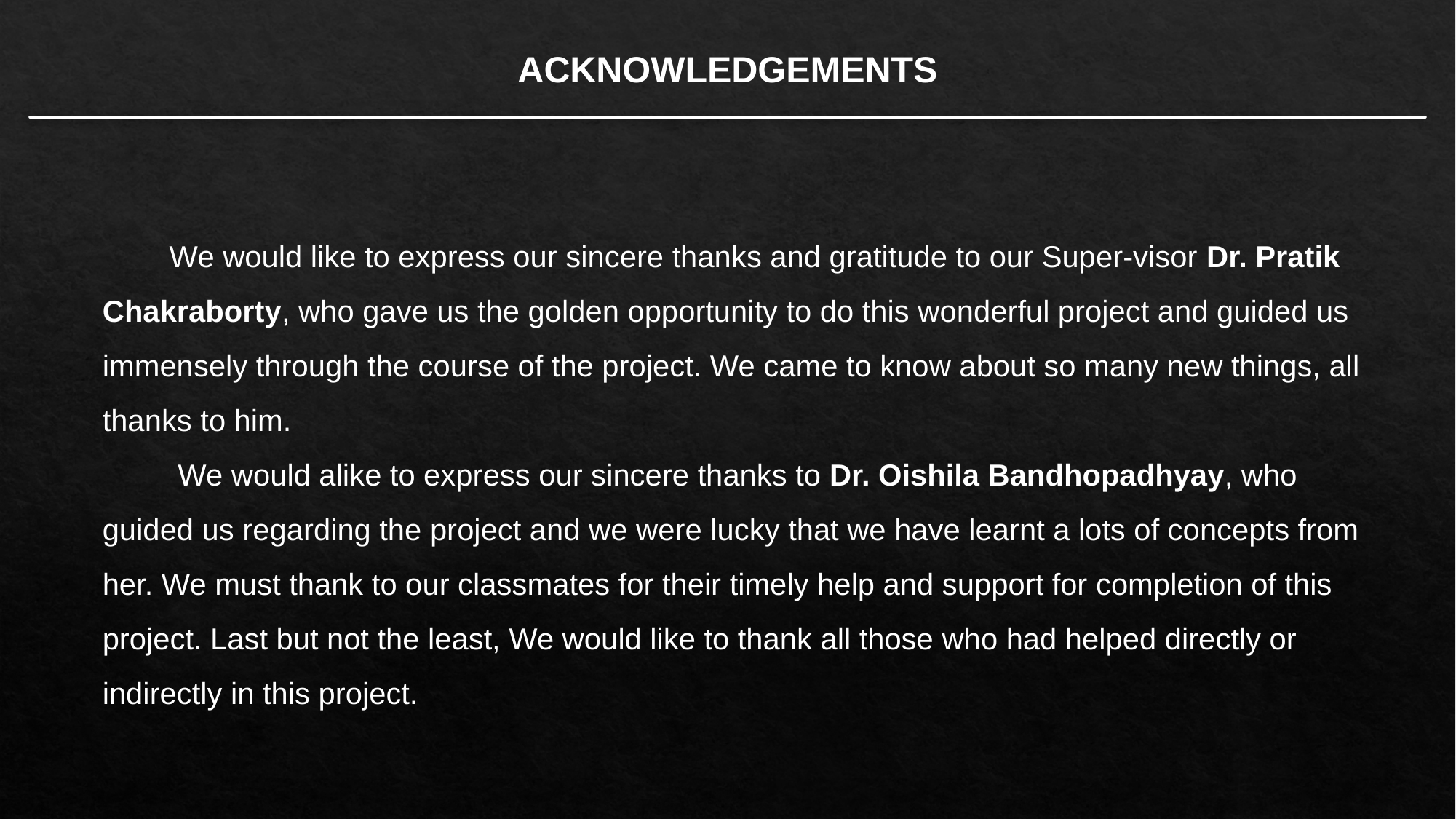

ACKNOWLEDGEMENTS
        We would like to express our sincere thanks and gratitude to our Super-visor Dr. Pratik Chakraborty, who gave us the golden opportunity to do this wonderful project and guided us immensely through the course of the project. We came to know about so many new things, all thanks to him.
         We would alike to express our sincere thanks to Dr. Oishila Bandhopadhyay, who guided us regarding the project and we were lucky that we have learnt a lots of concepts from her. We must thank to our classmates for their timely help and support for completion of this project. Last but not the least, We would like to thank all those who had helped directly or indirectly in this project.